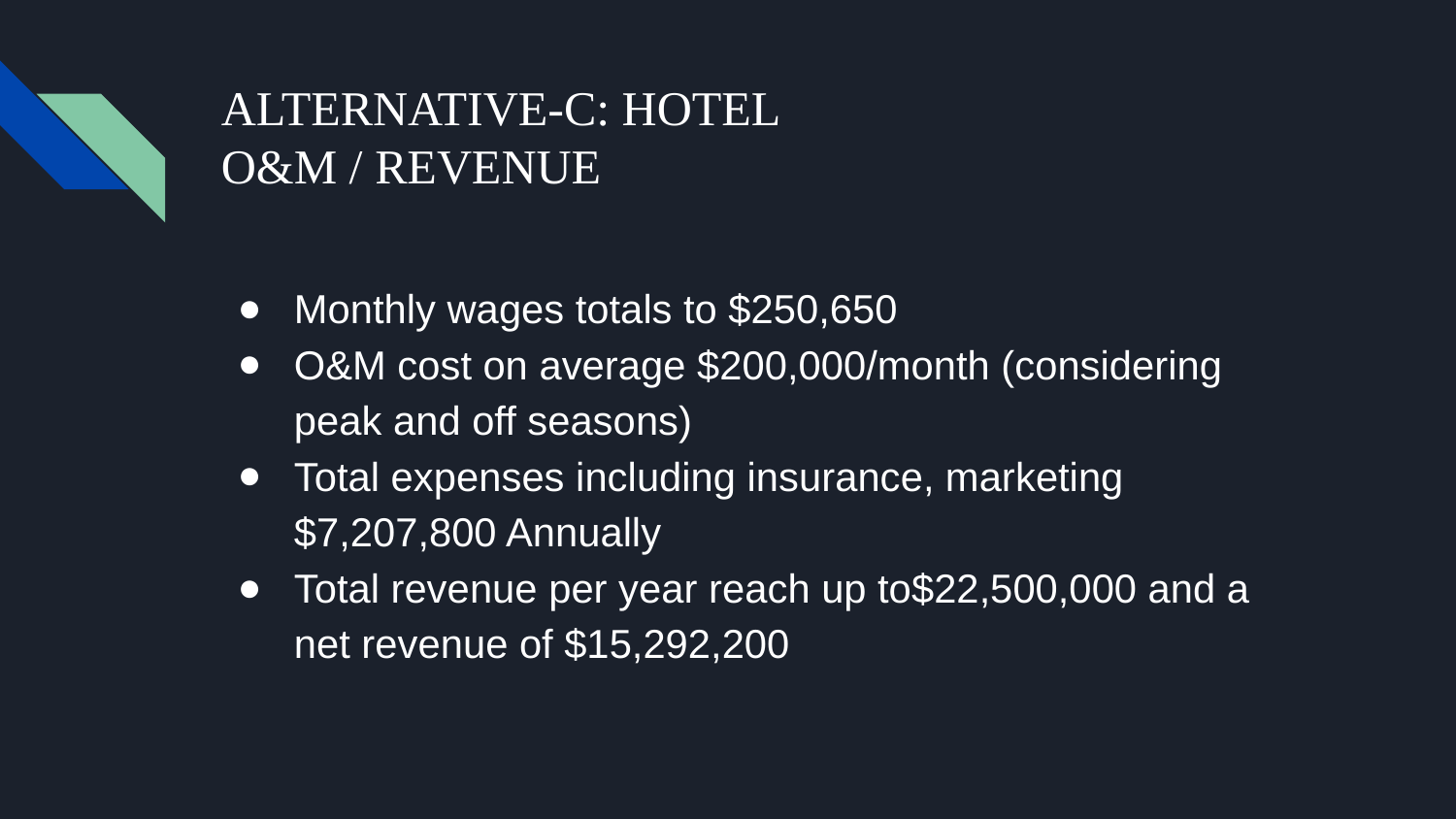

# ALTERNATIVE-C: HOTEL
O&M / REVENUE
Monthly wages totals to $250,650
O&M cost on average $200,000/month (considering peak and off seasons)
Total expenses including insurance, marketing $7,207,800 Annually
Total revenue per year reach up to$22,500,000 and a net revenue of $15,292,200